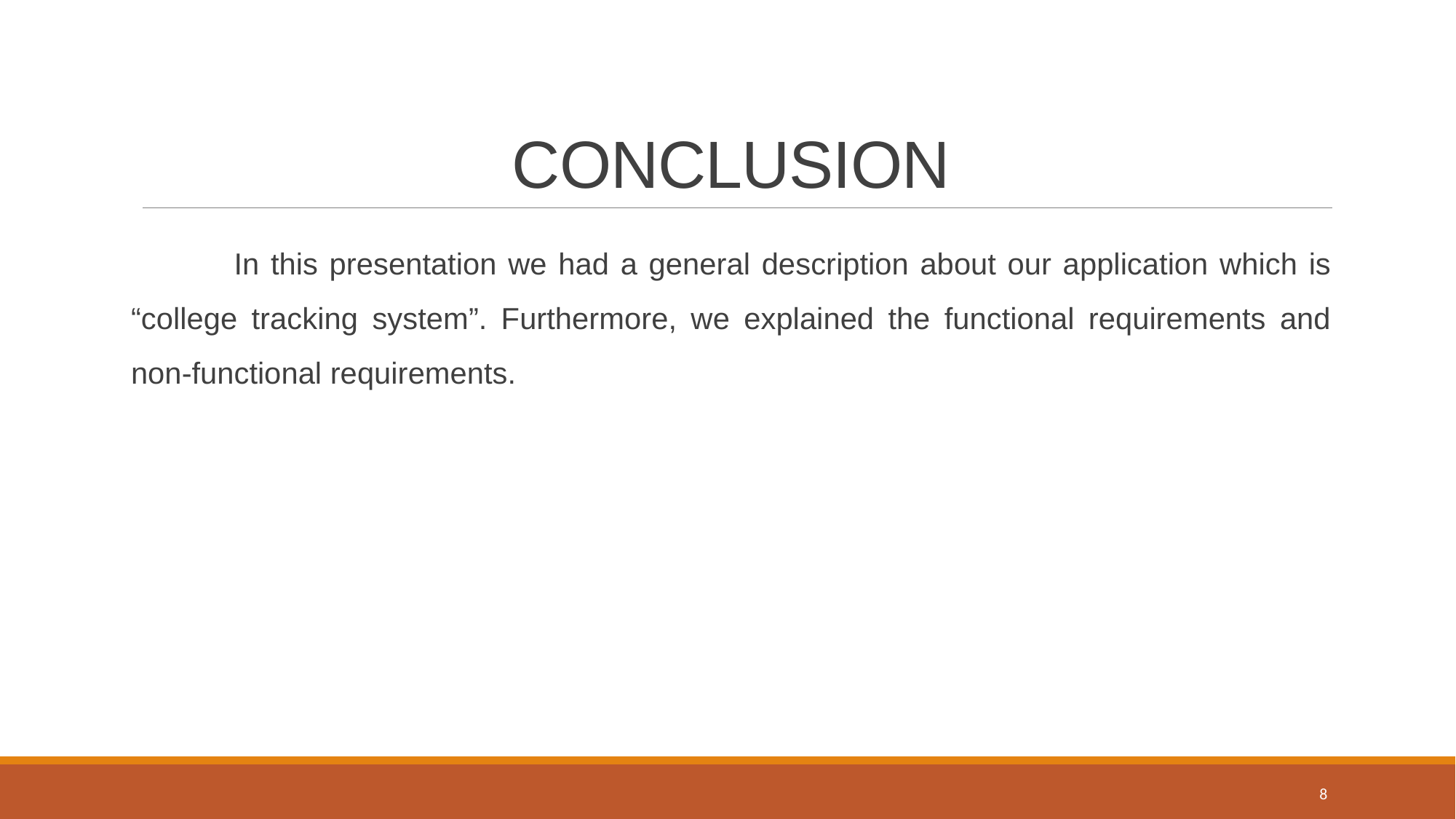

# CONCLUSION
         In this presentation we had a general description about our application which is “college tracking system”. Furthermore, we explained the functional requirements and non-functional requirements.
8